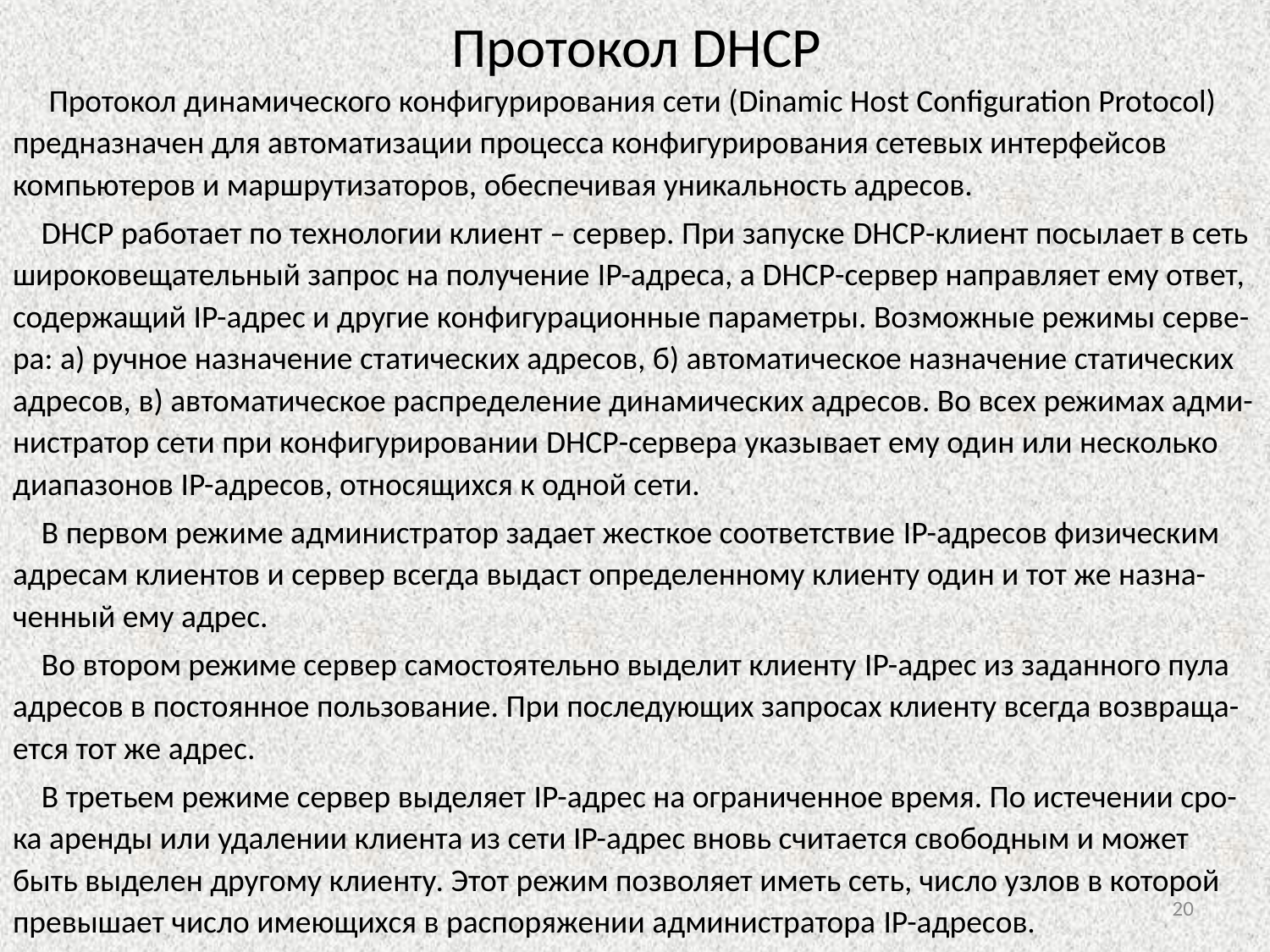

# Протокол DHCP
     Протокол динамического конфигурирования сети (Dinamic Host Configuration Protocol) предназначен для автоматизации процесса конфигурирования сетевых интерфейсов компьютеров и маршрутизаторов, обеспечивая уникальность адресов.
    DHCP работает по технологии клиент – сервер. При запуске DHCP-клиент посылает в сеть широковещательный запрос на получение IP-адреса, а DHCP-сервер направляет ему ответ, содержащий IP-адрес и другие конфигурационные параметры. Возможные режимы серве-ра: а) ручное назначение статических адресов, б) автоматическое назначение статических адресов, в) автоматическое распределение динамических адресов. Во всех режимах адми-нистратор сети при конфигурировании DHCP-сервера указывает ему один или несколько диапазонов IP-адресов, относящихся к одной сети.
    В первом режиме администратор задает жесткое соответствие IP-адресов физическим адресам клиентов и сервер всегда выдаст определенному клиенту один и тот же назна-ченный ему адрес.
    Во втором режиме сервер самостоятельно выделит клиенту IP-адрес из заданного пула адресов в постоянное пользование. При последующих запросах клиенту всегда возвраща-ется тот же адрес.
    В третьем режиме сервер выделяет IP-адрес на ограниченное время. По истечении сро-ка аренды или удалении клиента из сети IP-адрес вновь считается свободным и может быть выделен другому клиенту. Этот режим позволяет иметь сеть, число узлов в которой превышает число имеющихся в распоряжении администратора IP-адресов.
20